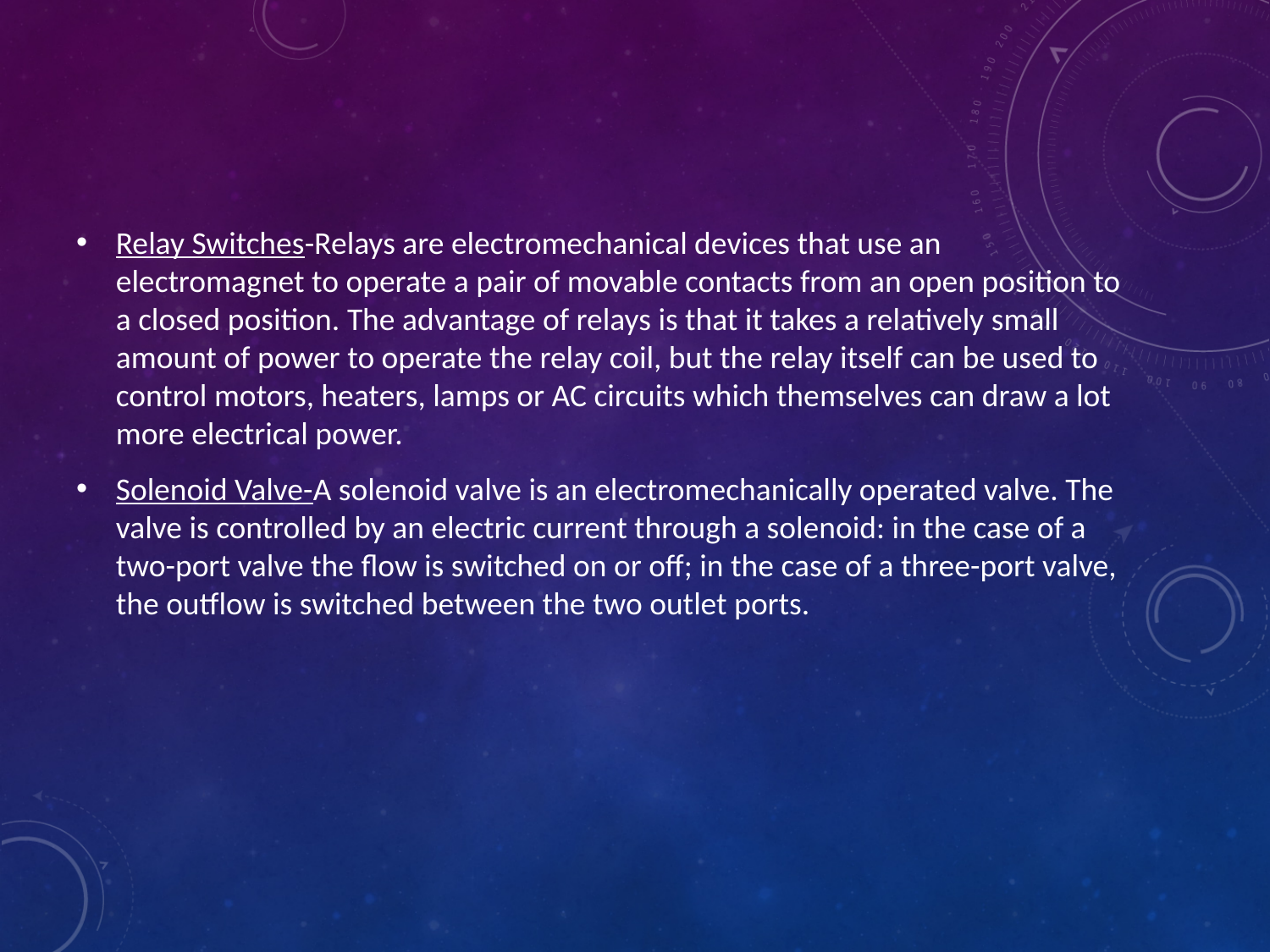

# .
Relay Switches-Relays are electromechanical devices that use an electromagnet to operate a pair of movable contacts from an open position to a closed position. The advantage of relays is that it takes a relatively small amount of power to operate the relay coil, but the relay itself can be used to control motors, heaters, lamps or AC circuits which themselves can draw a lot more electrical power.
Solenoid Valve-A solenoid valve is an electromechanically operated valve. The valve is controlled by an electric current through a solenoid: in the case of a two-port valve the flow is switched on or off; in the case of a three-port valve, the outflow is switched between the two outlet ports.